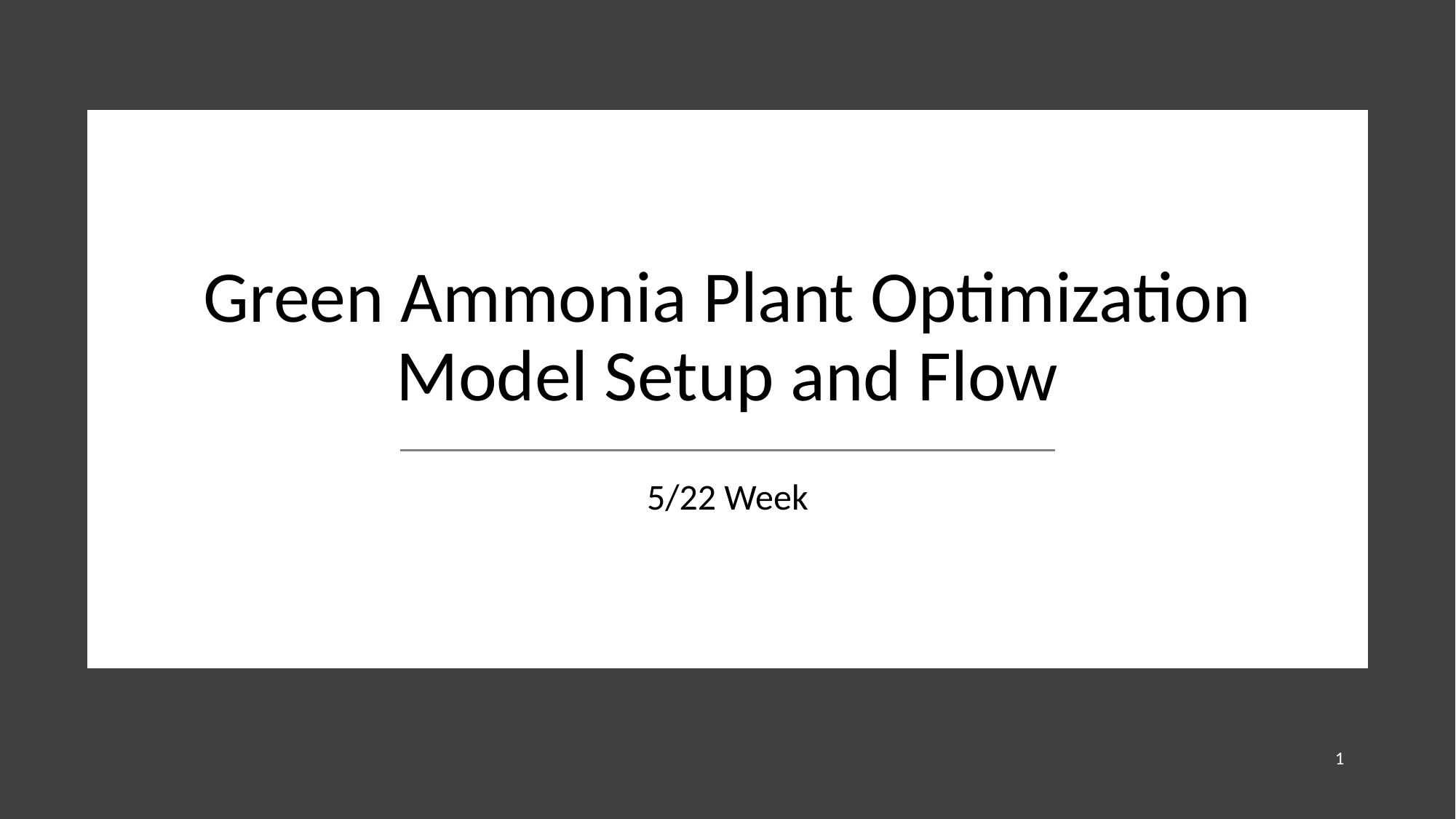

# Green Ammonia Plant Optimization Model Setup and Flow
5/22 Week
1